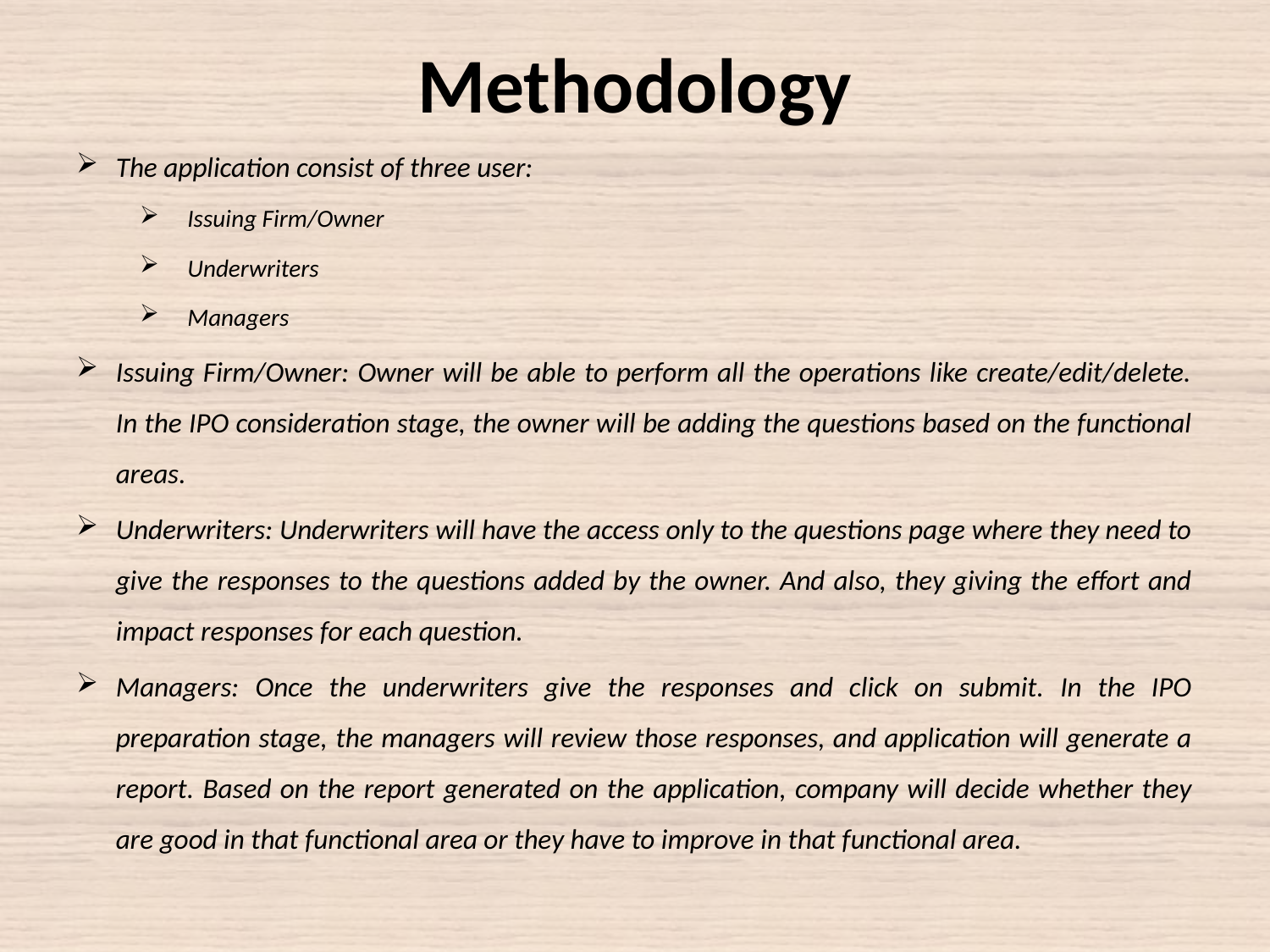

# Methodology
The application consist of three user:
Issuing Firm/Owner
Underwriters
Managers
Issuing Firm/Owner: Owner will be able to perform all the operations like create/edit/delete. In the IPO consideration stage, the owner will be adding the questions based on the functional areas.
Underwriters: Underwriters will have the access only to the questions page where they need to give the responses to the questions added by the owner. And also, they giving the effort and impact responses for each question.
Managers: Once the underwriters give the responses and click on submit. In the IPO preparation stage, the managers will review those responses, and application will generate a report. Based on the report generated on the application, company will decide whether they are good in that functional area or they have to improve in that functional area.